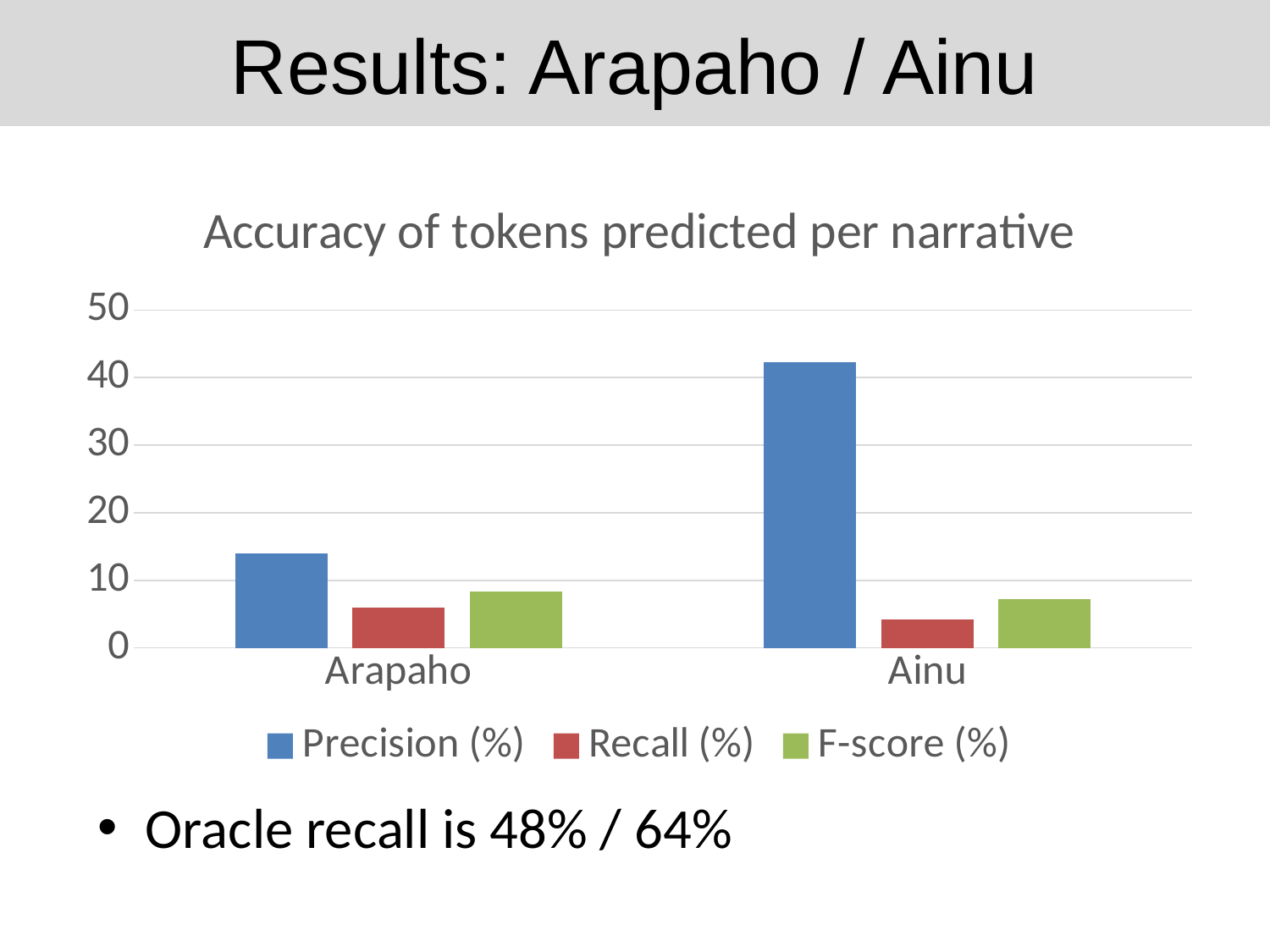

# Results: Arapaho / Ainu

### Chart: Accuracy of tokens predicted per narrative

| Category | Precision (%) | Recall (%) | F-score (%) |
|---|---|---|---|
| Arapaho | 14.0 | 6.0 | 8.4 |
| Ainu | 42.3 | 4.2 | 7.2 |
Oracle recall is 48% / 64%